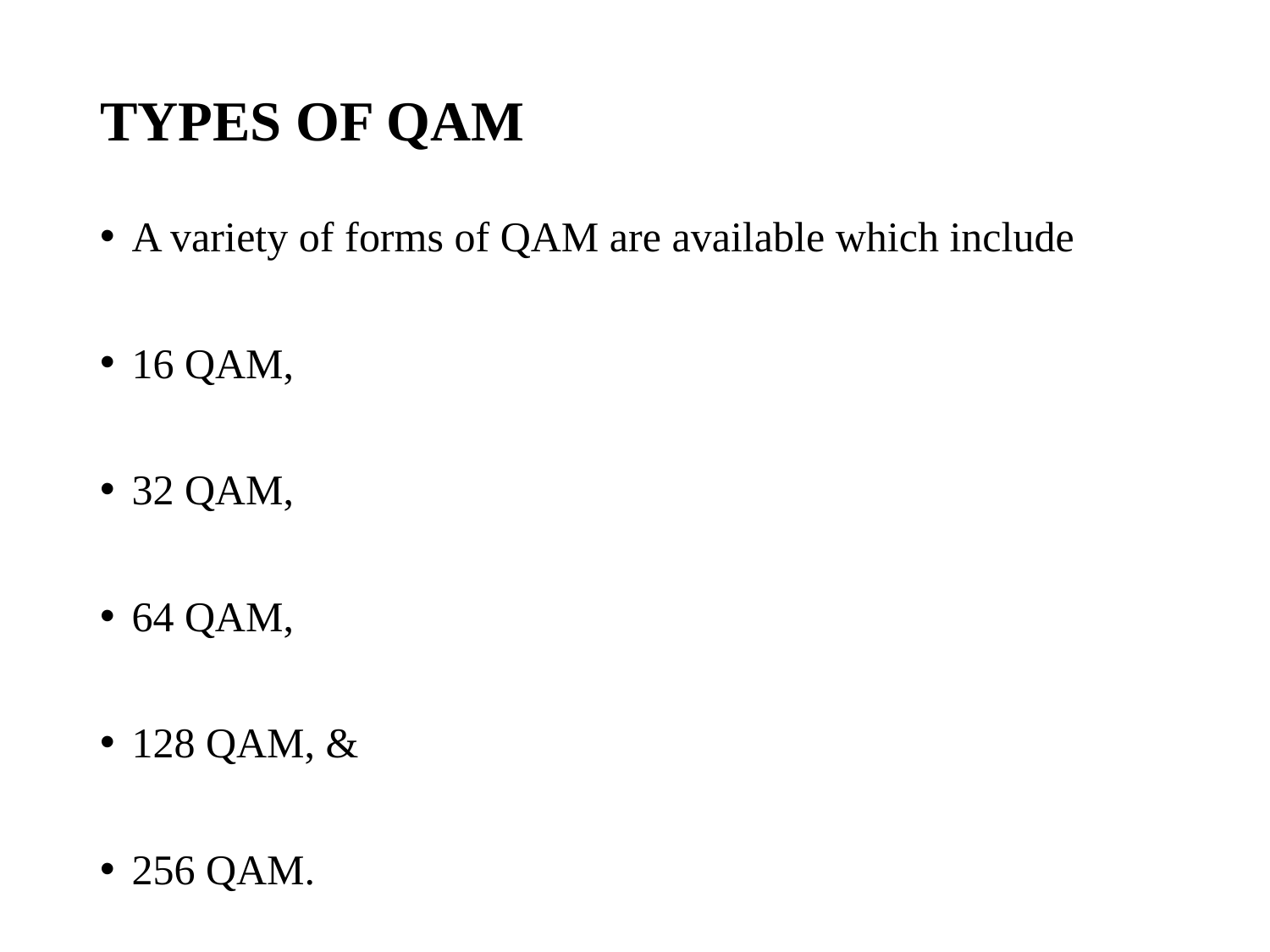

# TYPES OF QAM
A variety of forms of QAM are available which include

16 QAM,

32 QAM,

64 QAM,

128 QAM, &

256 QAM.